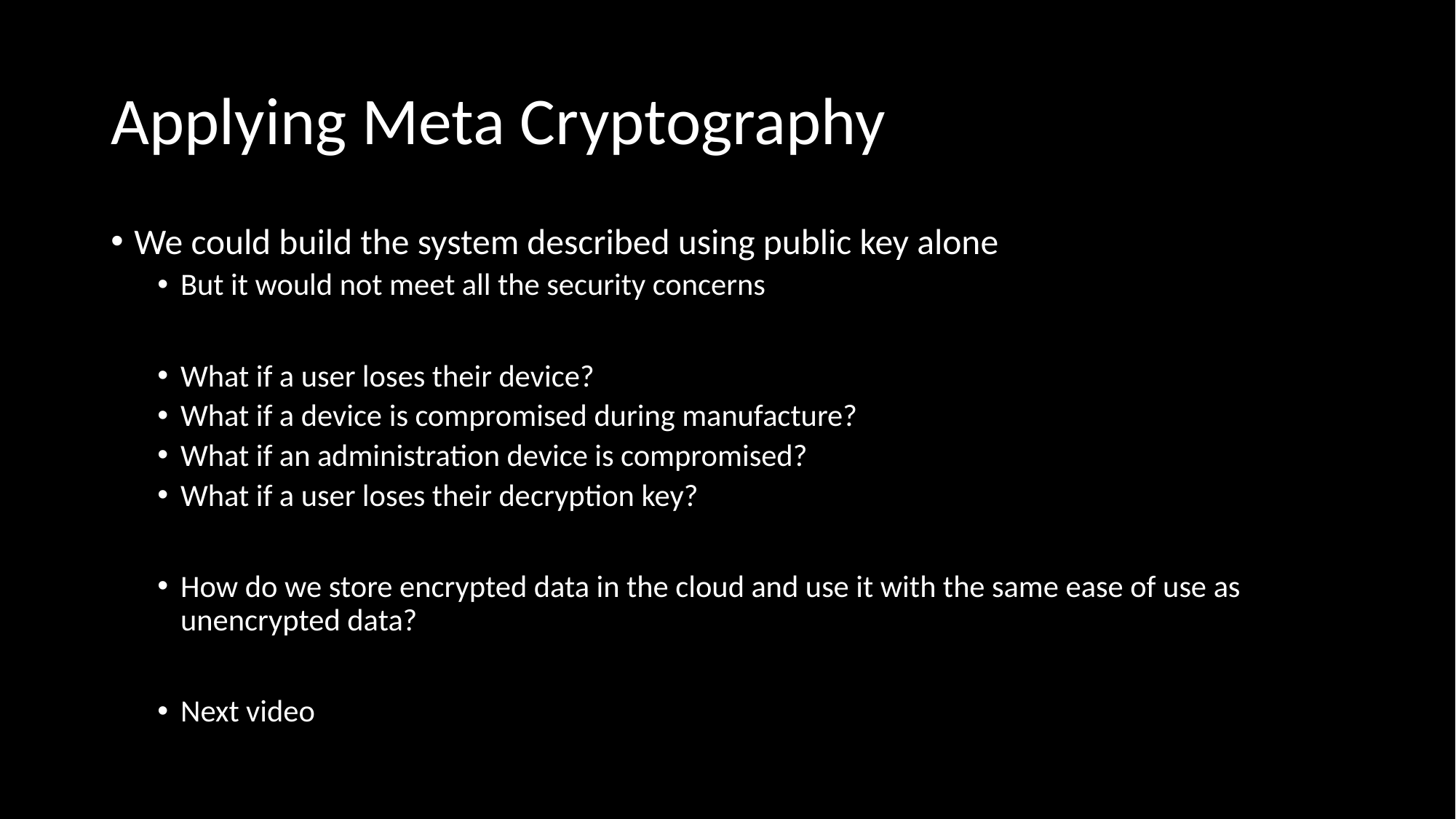

# Applying Meta Cryptography
We could build the system described using public key alone
But it would not meet all the security concerns

What if a user loses their device?
What if a device is compromised during manufacture?
What if an administration device is compromised?
What if a user loses their decryption key?

How do we store encrypted data in the cloud and use it with the same ease of use as unencrypted data?

Next video